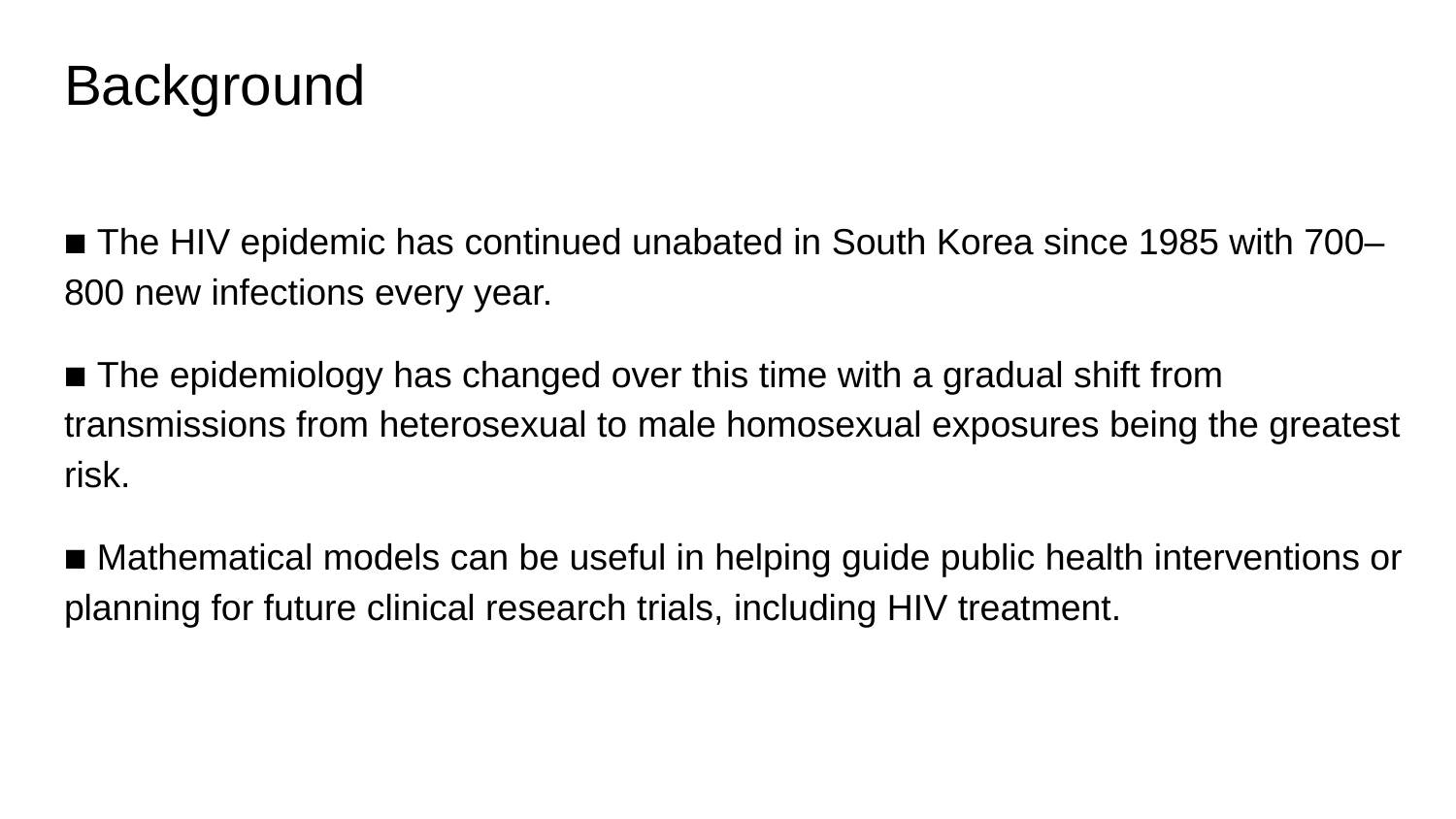

# Background
◼️ The HIV epidemic has continued unabated in South Korea since 1985 with 700–800 new infections every year.
◼️ The epidemiology has changed over this time with a gradual shift from transmissions from heterosexual to male homosexual exposures being the greatest risk.
◼️ Mathematical models can be useful in helping guide public health interventions or planning for future clinical research trials, including HIV treatment.